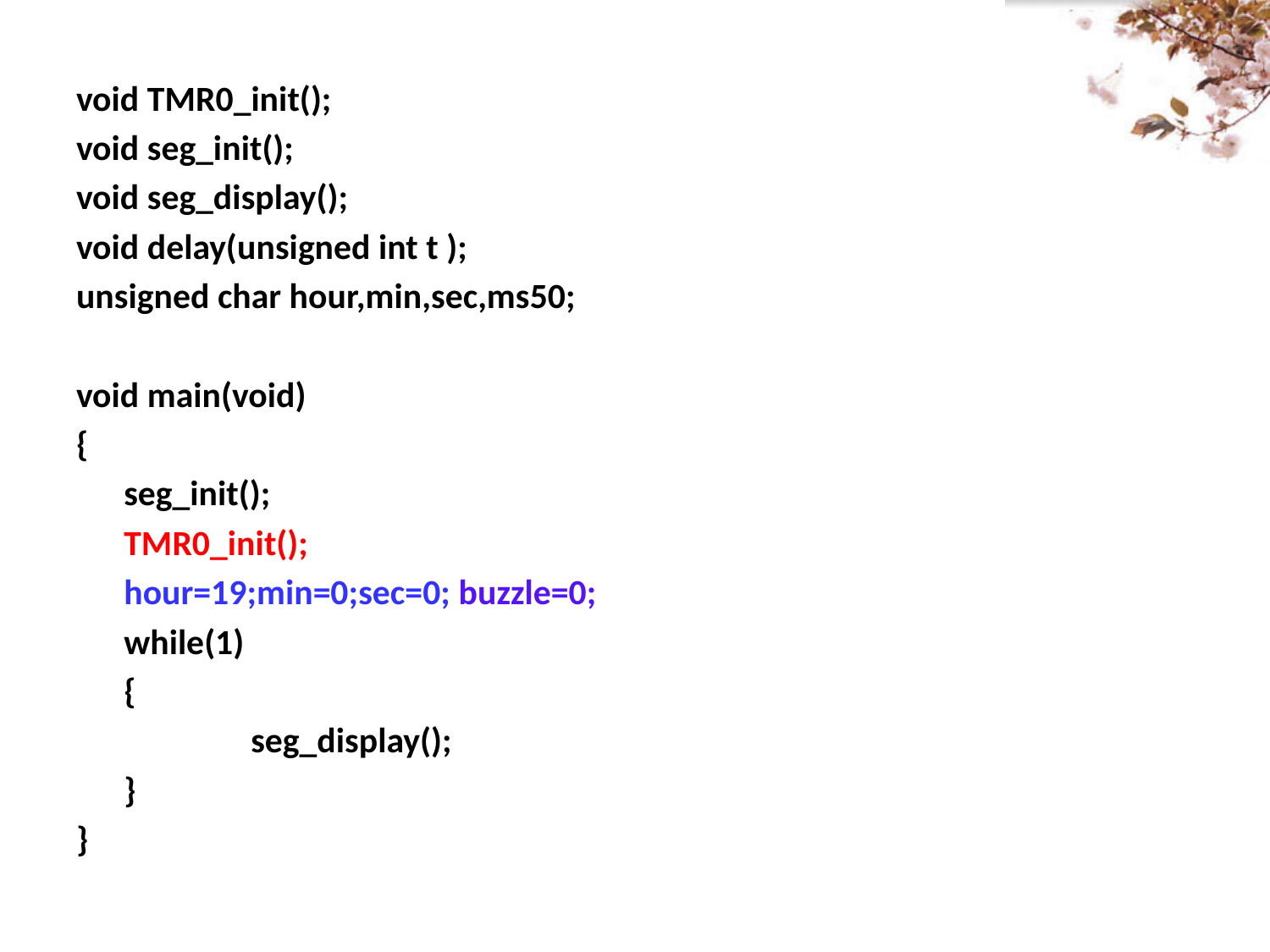

void TMR0_init();
void seg_init();
void seg_display();
void delay(unsigned int t );
unsigned char hour,min,sec,ms50;

void main(void)
{
	seg_init();
	TMR0_init();
	hour=19;min=0;sec=0; buzzle=0;
	while(1)
	{
		seg_display();
	}
}